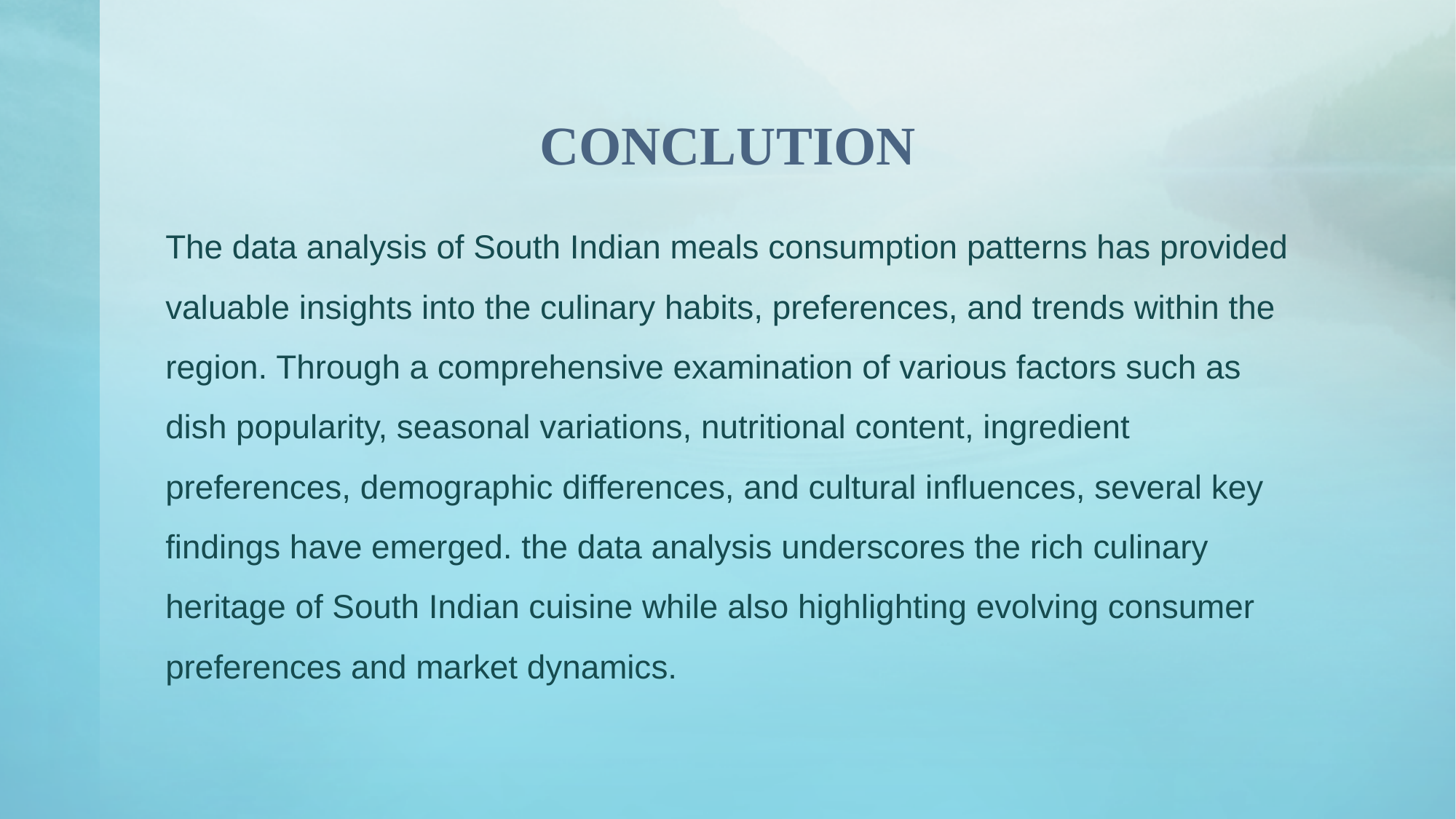

# CONCLUTION
The data analysis of South Indian meals consumption patterns has provided valuable insights into the culinary habits, preferences, and trends within the region. Through a comprehensive examination of various factors such as dish popularity, seasonal variations, nutritional content, ingredient preferences, demographic differences, and cultural influences, several key findings have emerged. the data analysis underscores the rich culinary heritage of South Indian cuisine while also highlighting evolving consumer preferences and market dynamics.